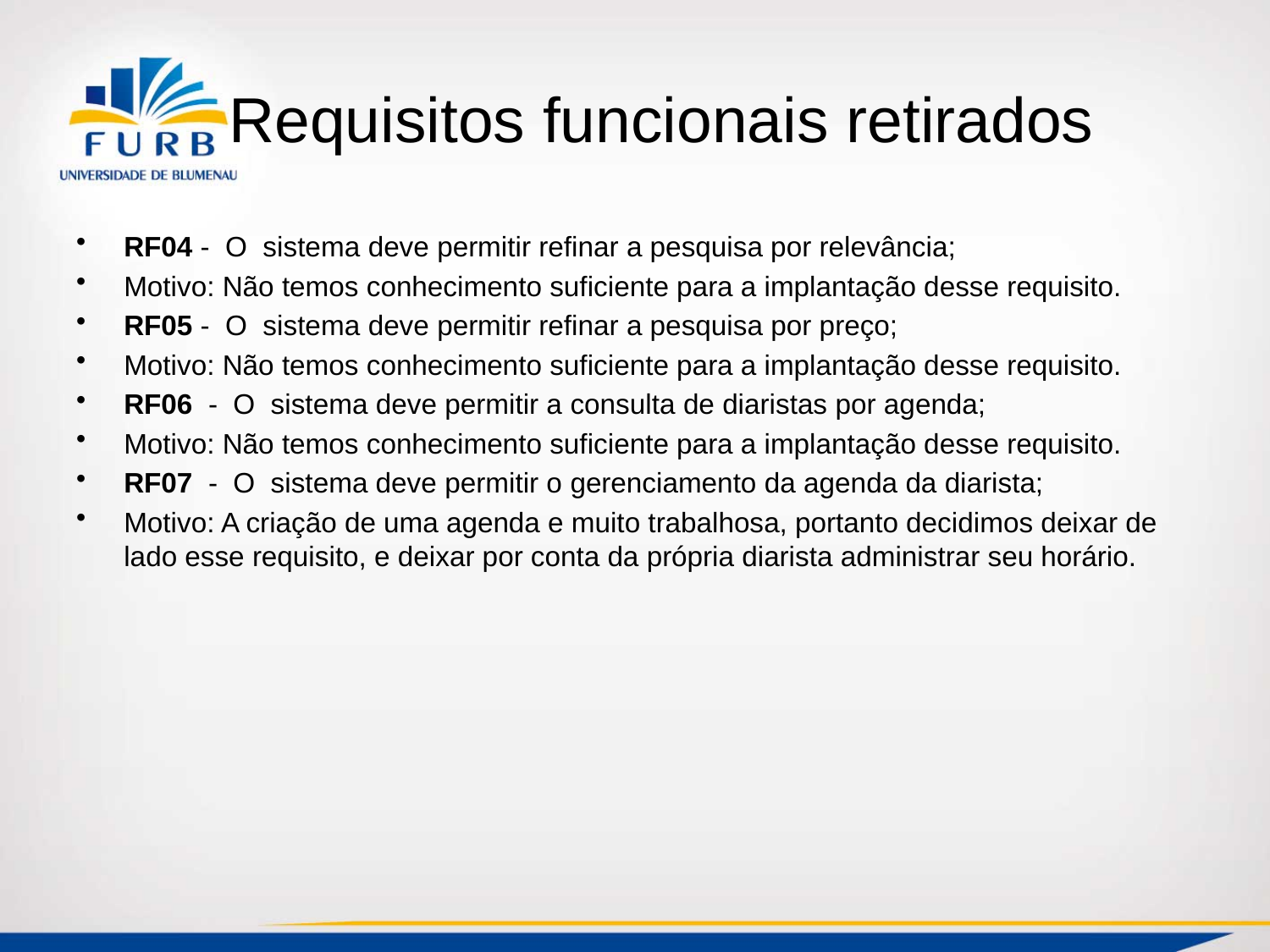

# Requisitos funcionais retirados
RF04 -​ ​ O​ ​ sistema​ deve​​ permitir​​ ​refinar​ ​a​ pesquisa por​ relevância; ​
Motivo: Não temos conhecimento suficiente para a implantação desse requisito.
RF05 -​ ​ O​ ​ sistema​ ​deve​ ​permitir​ ​refinar​ ​a​ ​pesquisa​ por​​ ​preço;
Motivo: Não temos conhecimento suficiente para a implantação desse requisito.
RF06 ​ -​ ​ O​ ​ sistema​ deve​ ​permitir a​ ​​consulta​ ​de​ ​diaristas​ ​por ​​agenda;
Motivo: Não temos conhecimento suficiente para a implantação desse requisito.
RF07 ​ -​ ​ O​ ​ sistema deve​​ ​permitir o​ ​​gerenciamento​ ​da​ ​agenda​ ​da ​​diarista;
Motivo: A criação de uma agenda e muito trabalhosa, portanto decidimos deixar de lado esse requisito, e deixar por conta da própria diarista administrar seu horário.